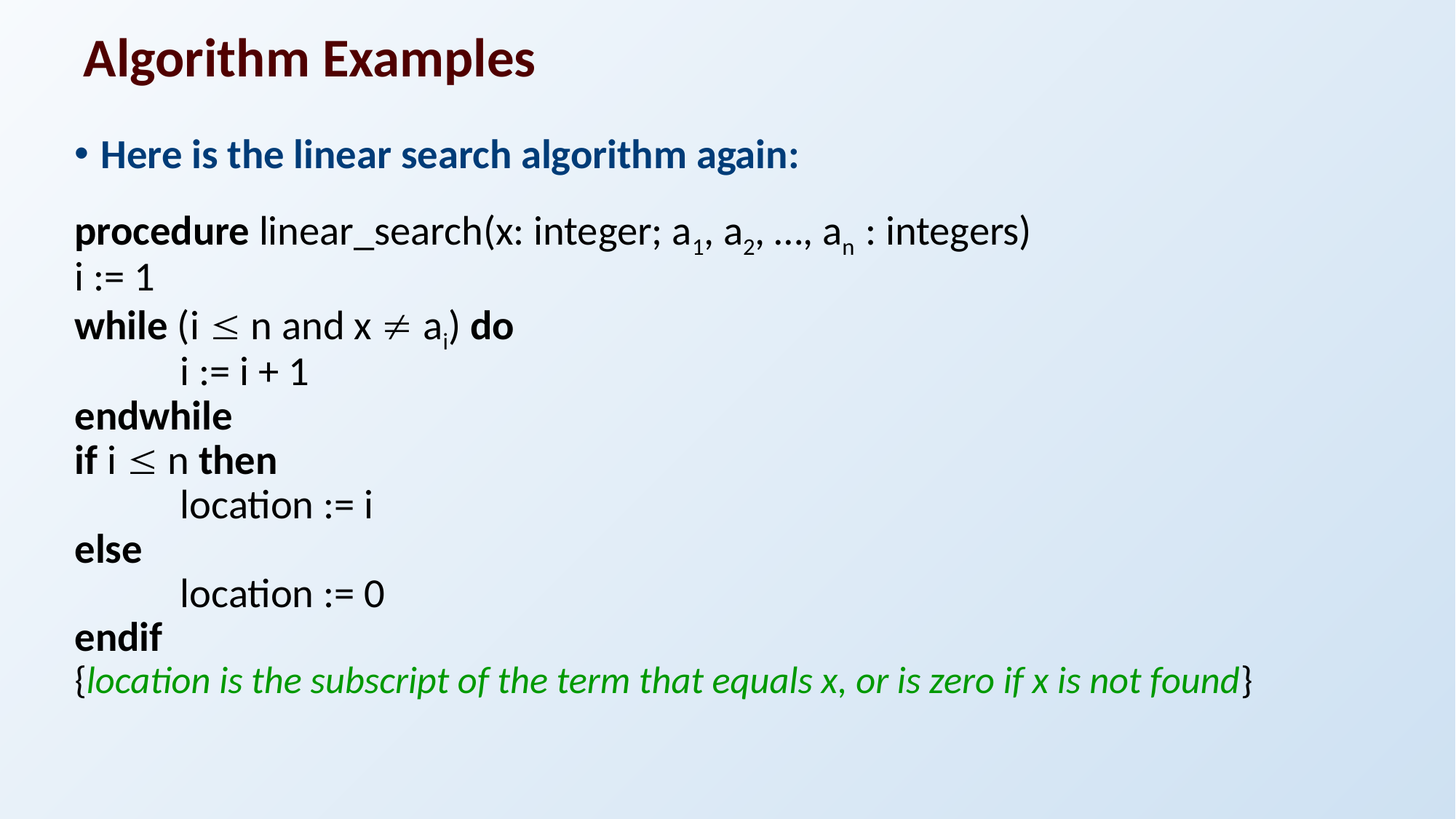

# Algorithm Examples
Here is the linear search algorithm again:

procedure linear_search(x: integer; a1, a2, …, an  : integers)
i := 1
while (i ≤ n and x ≠ ai) do
	i := i + 1
endwhile
if i ≤ n then
     	location := i
else
	location := 0
endif
{location is the subscript of the term that equals x, or is zero if x is not found}

36